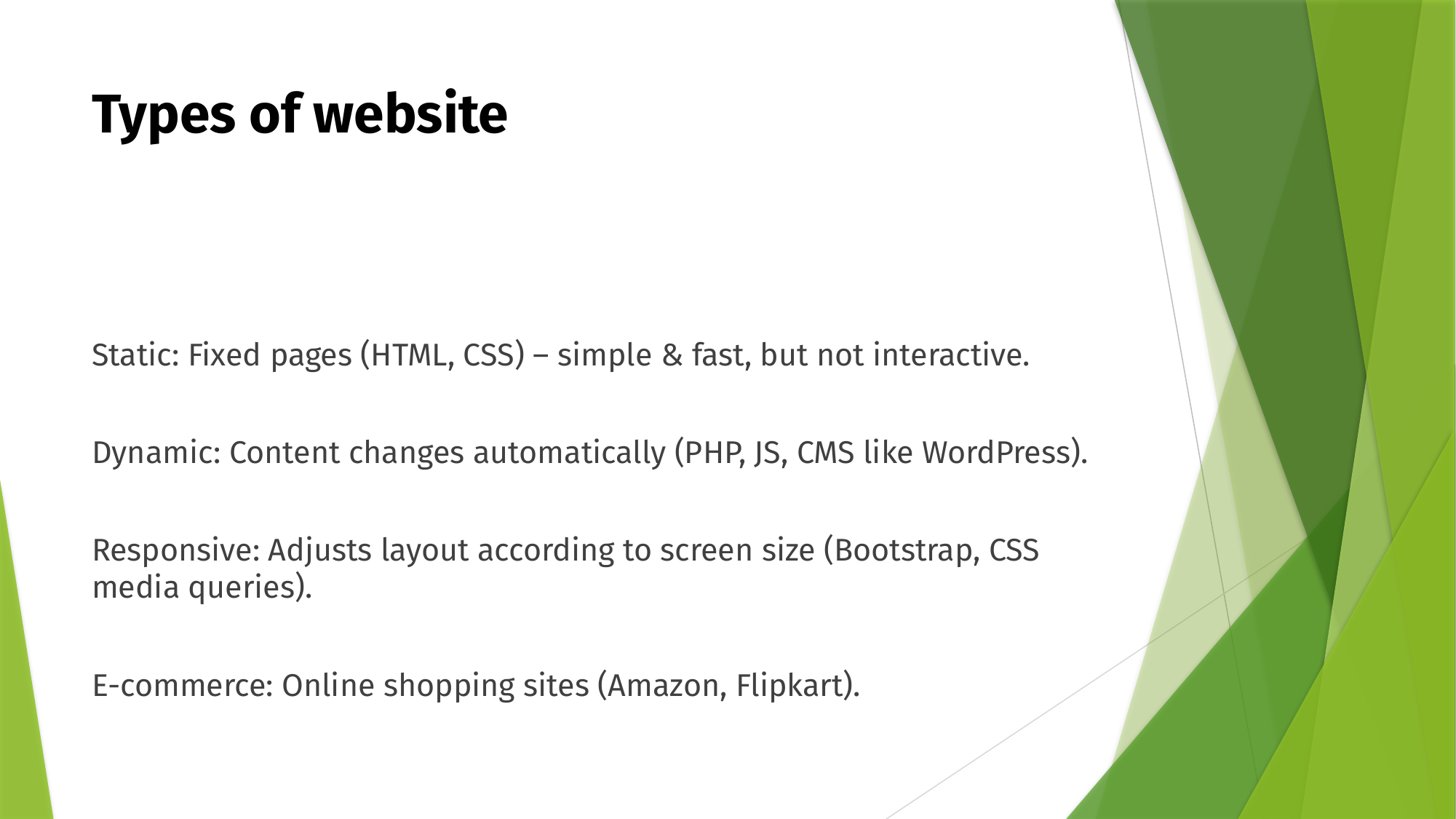

# Types of website

Static: Fixed pages (HTML, CSS) – simple & fast, but not interactive.

Dynamic: Content changes automatically (PHP, JS, CMS like WordPress).

Responsive: Adjusts layout according to screen size (Bootstrap, CSS media queries).

E-commerce: Online shopping sites (Amazon, Flipkart).